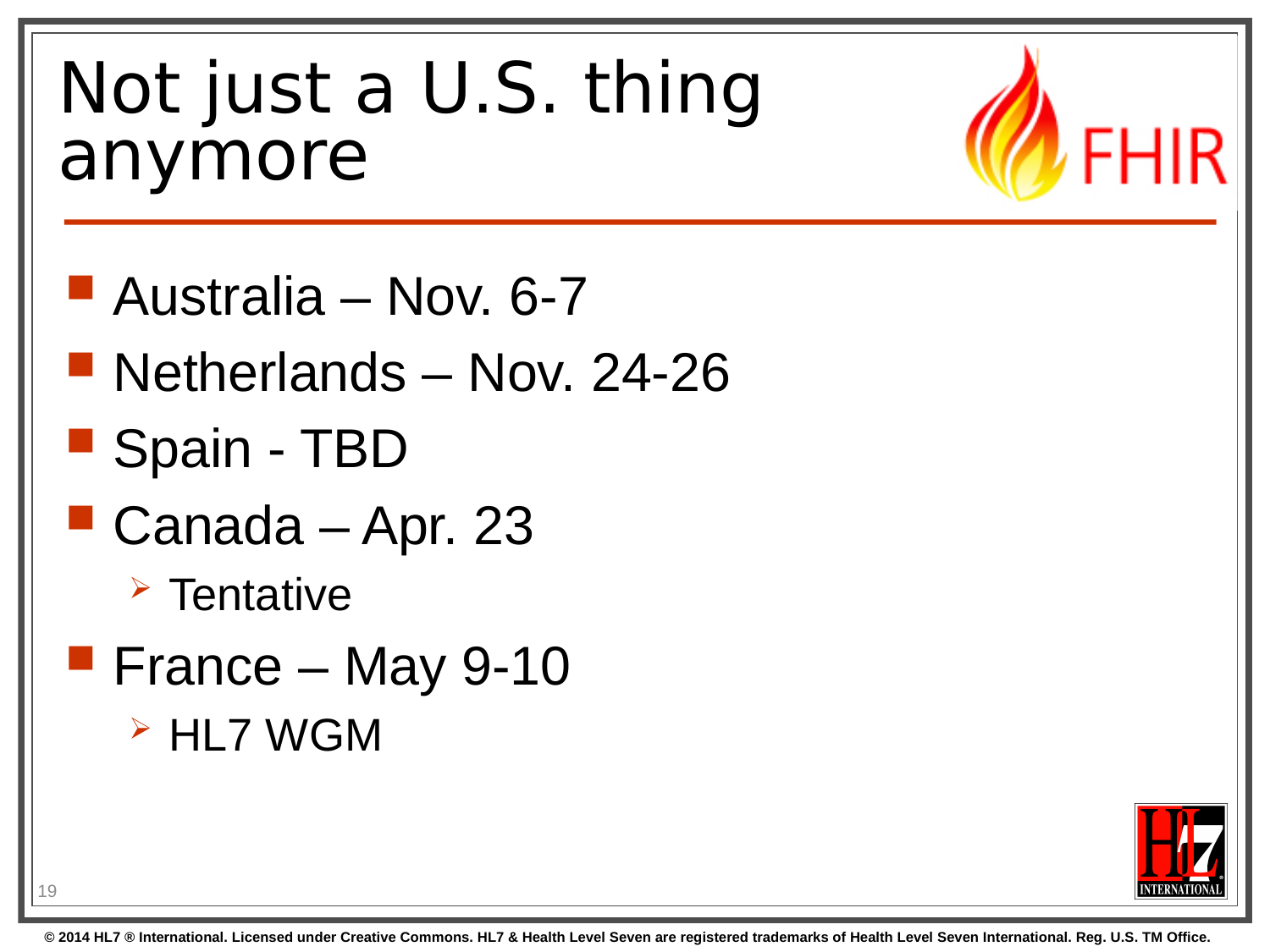

# Not just a U.S. thing anymore
Australia – Nov. 6-7
Netherlands – Nov. 24-26
Spain - TBD
Canada – Apr. 23
Tentative
France – May 9-10
HL7 WGM

19